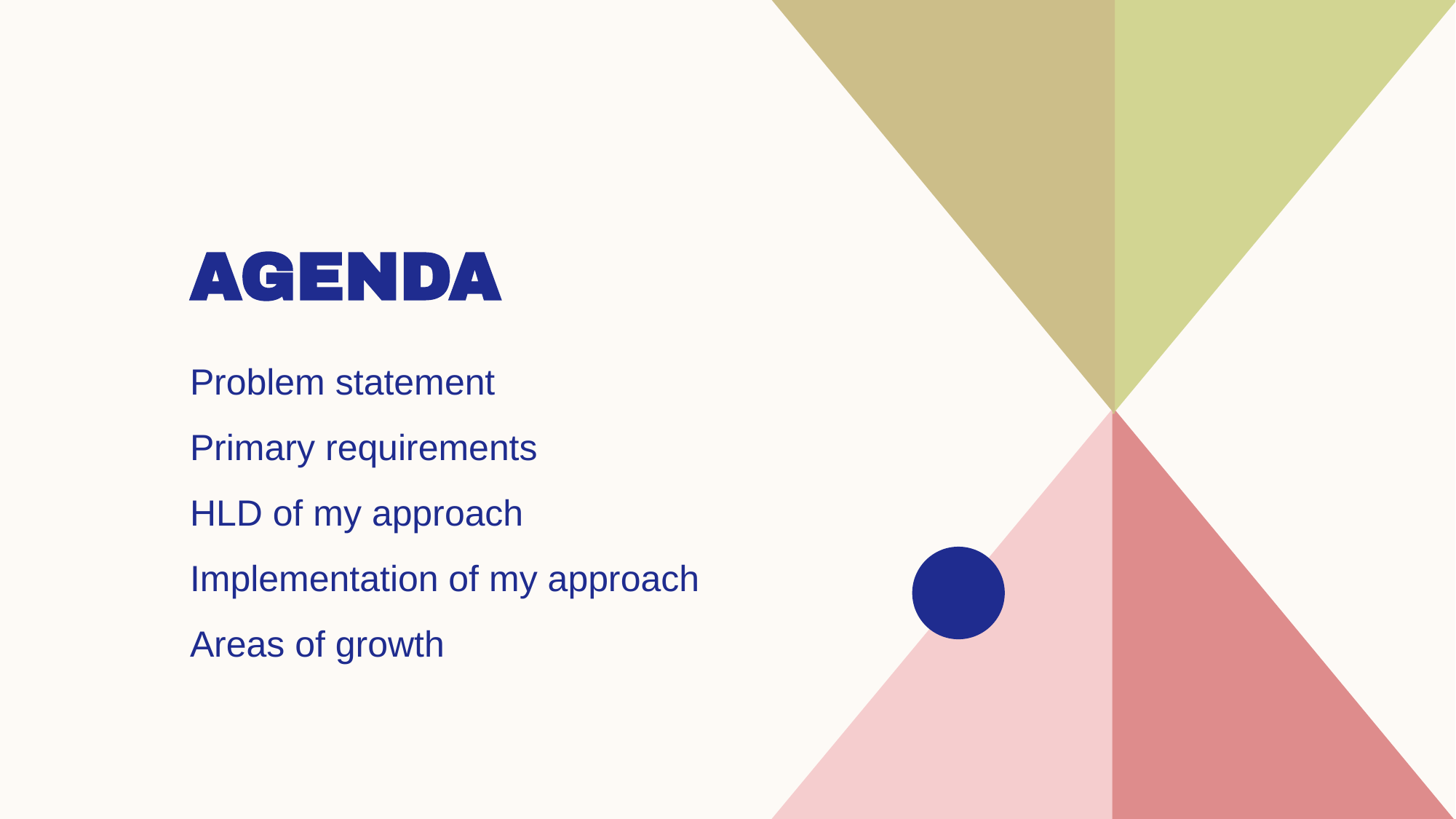

# AGENDA
Problem statement​
Primary requirements
HLD of my approach
Implementation of my approach
​Areas of growth